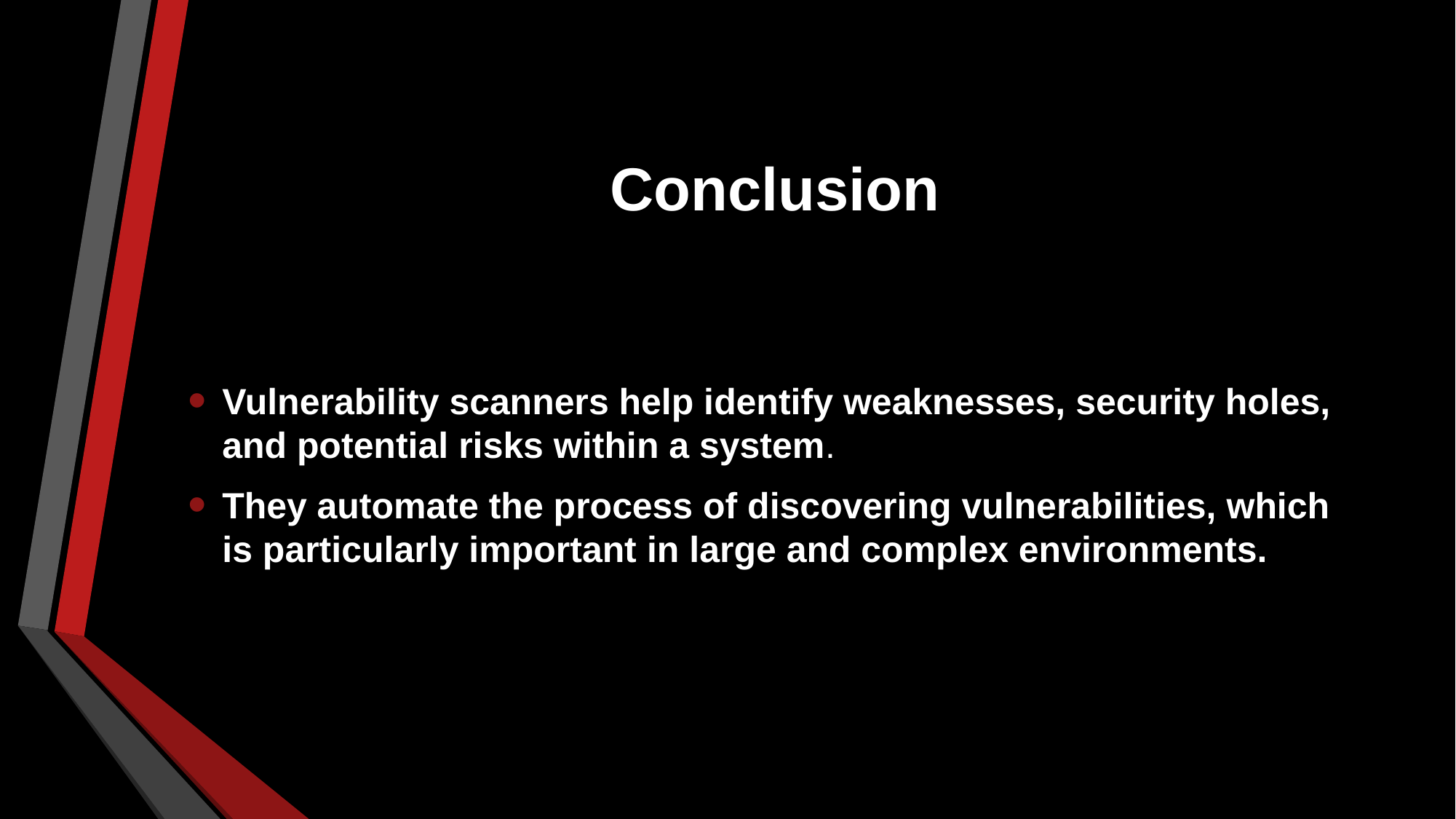

# Conclusion
Vulnerability scanners help identify weaknesses, security holes, and potential risks within a system.
They automate the process of discovering vulnerabilities, which is particularly important in large and complex environments.